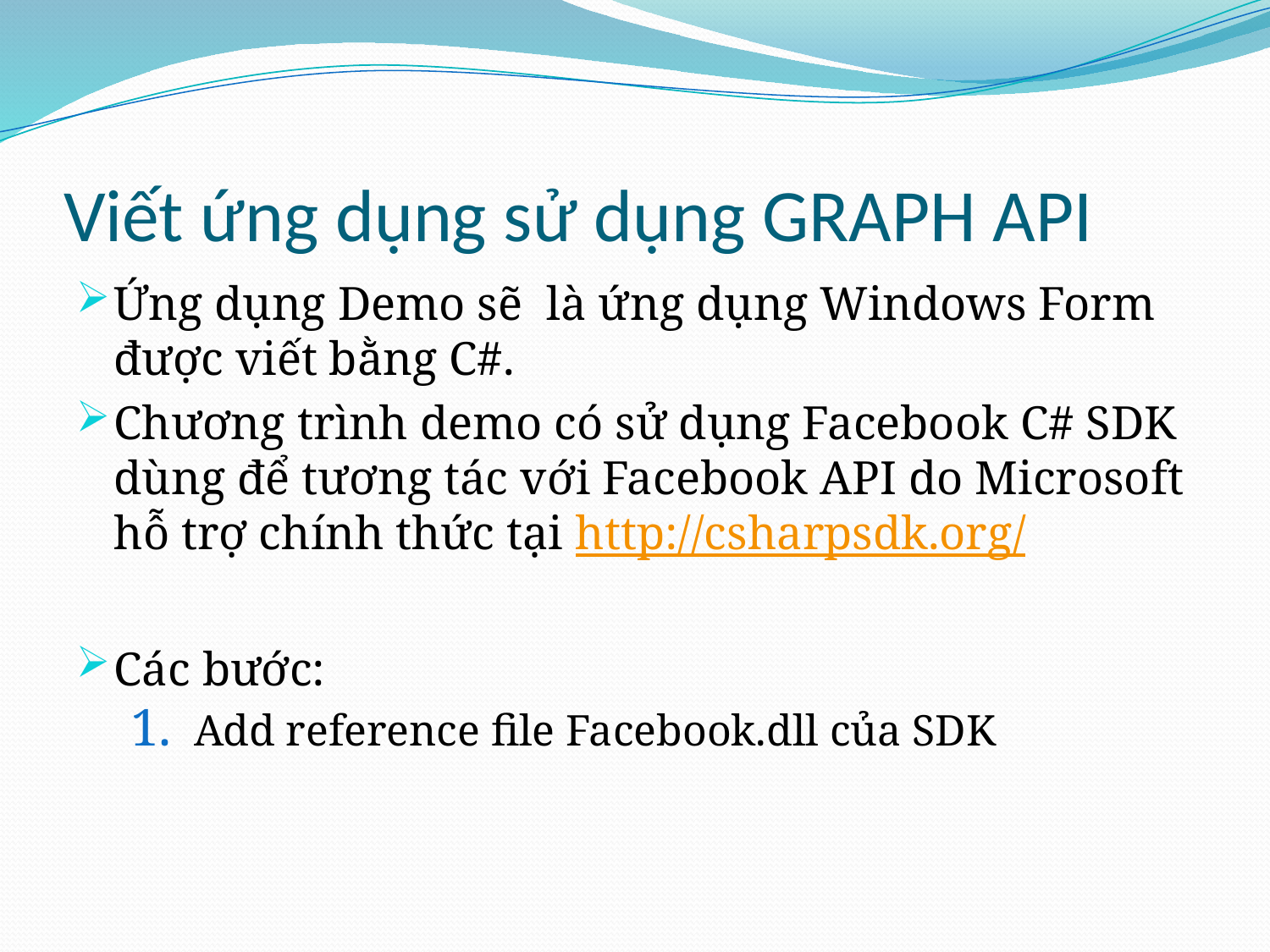

# Viết ứng dụng sử dụng GRAPH API
Ứng dụng Demo sẽ  là ứng dụng Windows Form được viết bằng C#.
Chương trình demo có sử dụng Facebook C# SDK dùng để tương tác với Facebook API do Microsoft hỗ trợ chính thức tại http://csharpsdk.org/

Các bước:
Add reference file Facebook.dll của SDK